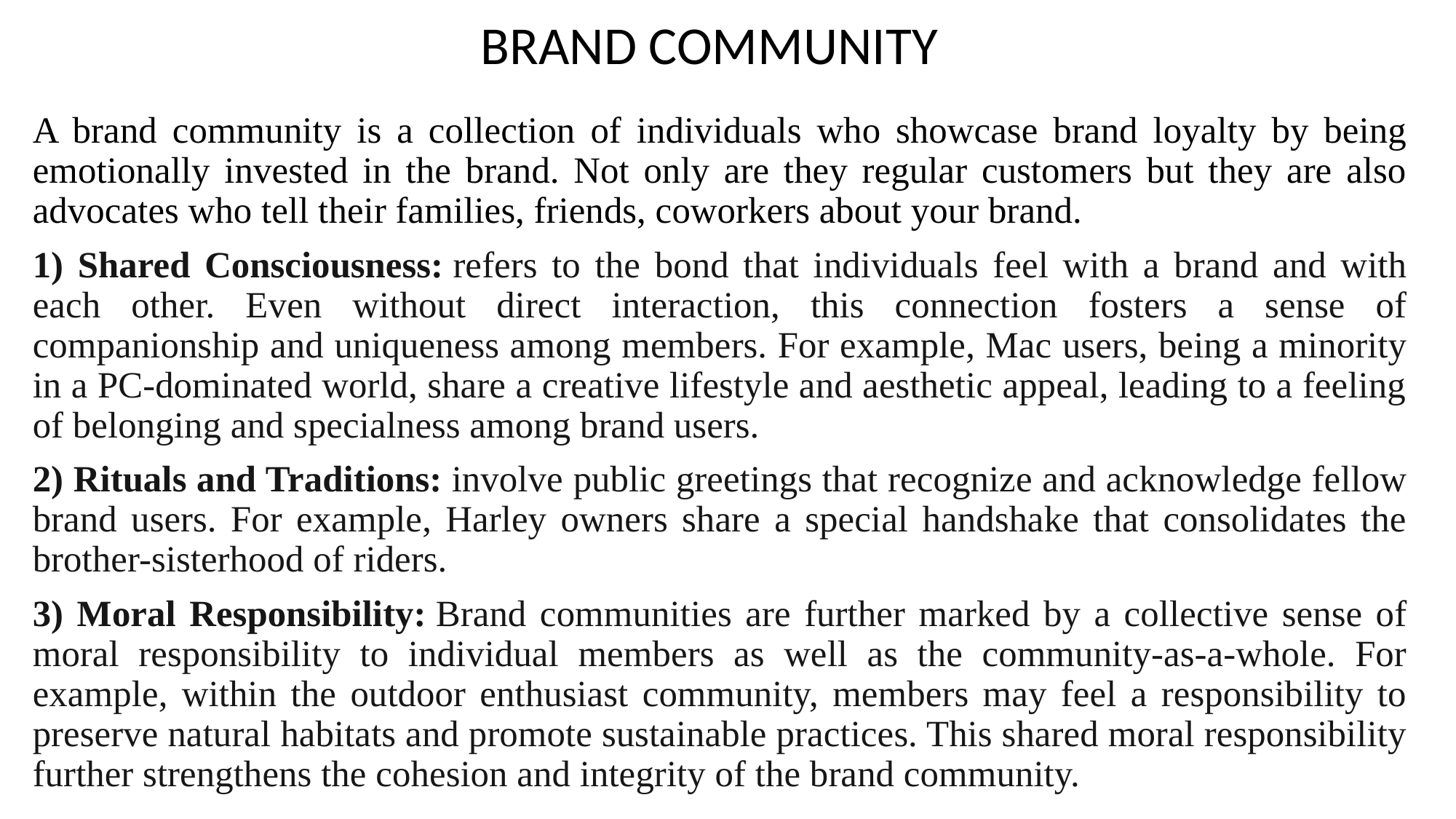

# BRAND COMMUNITY
A brand community is a collection of individuals who showcase brand loyalty by being emotionally invested in the brand. Not only are they regular customers but they are also advocates who tell their families, friends, coworkers about your brand.
1) Shared Consciousness: refers to the bond that individuals feel with a brand and with each other. Even without direct interaction, this connection fosters a sense of companionship and uniqueness among members. For example, Mac users, being a minority in a PC-dominated world, share a creative lifestyle and aesthetic appeal, leading to a feeling of belonging and specialness among brand users.
2) Rituals and Traditions: involve public greetings that recognize and acknowledge fellow brand users. For example, Harley owners share a special handshake that consolidates the brother-sisterhood of riders.
3) Moral Responsibility: Brand communities are further marked by a collective sense of moral responsibility to individual members as well as the community-as-a-whole. For example, within the outdoor enthusiast community, members may feel a responsibility to preserve natural habitats and promote sustainable practices. This shared moral responsibility further strengthens the cohesion and integrity of the brand community.